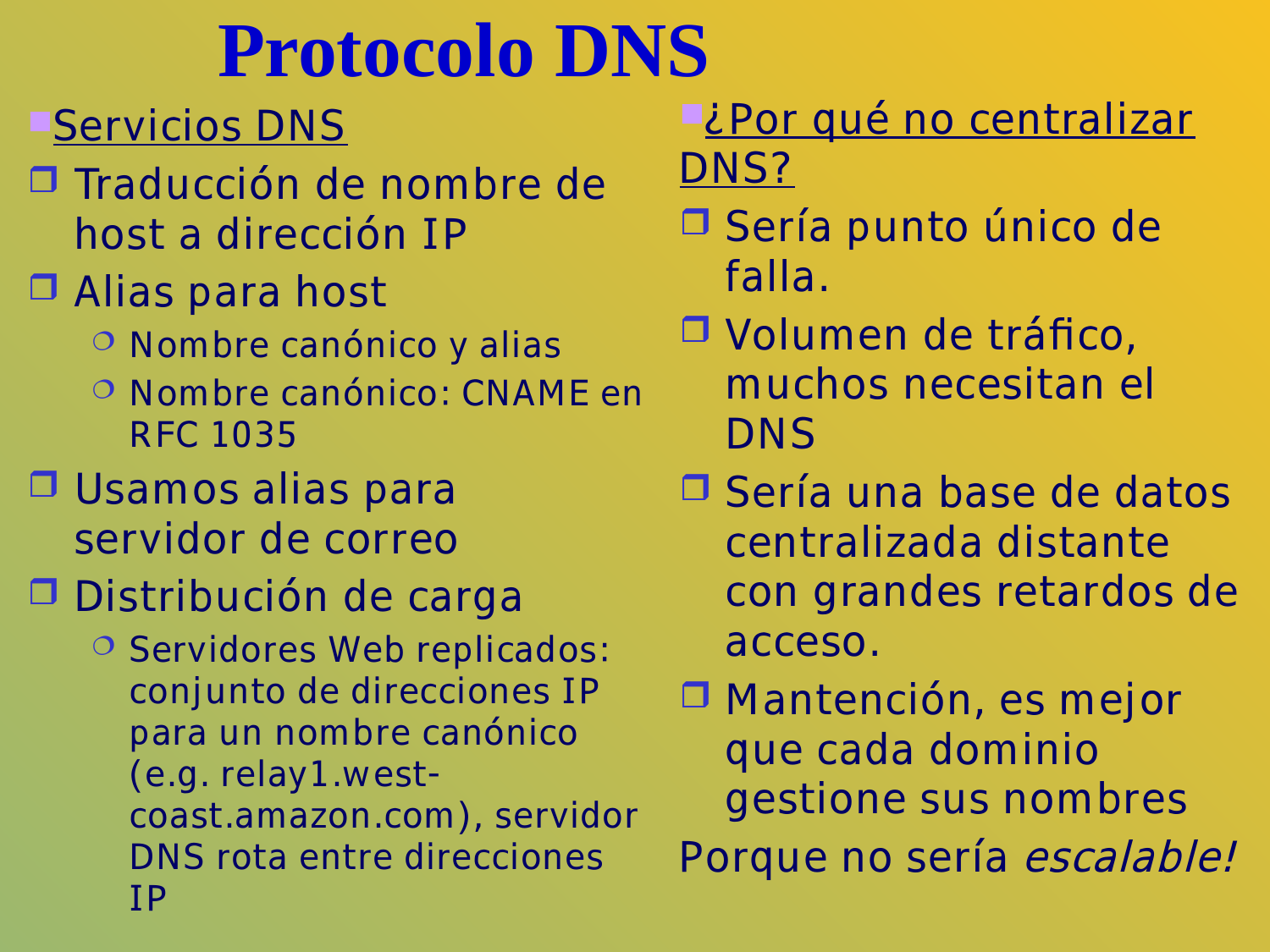

# Protocolo DNS

¿Por qué no centralizar DNS?
Sería punto único de falla.
Volumen de tráfico, muchos necesitan el DNS
Sería una base de datos centralizada distante con grandes retardos de acceso.
Mantención, es mejor que cada dominio gestione sus nombres
Porque no sería escalable!
Servicios DNS
Traducción de nombre de host a dirección IP
Alias para host
Nombre canónico y alias
Nombre canónico: CNAME en RFC 1035
Usamos alias para servidor de correo
Distribución de carga
Servidores Web replicados: conjunto de direcciones IP para un nombre canónico (e.g. relay1.west-coast.amazon.com), servidor DNS rota entre direcciones IP